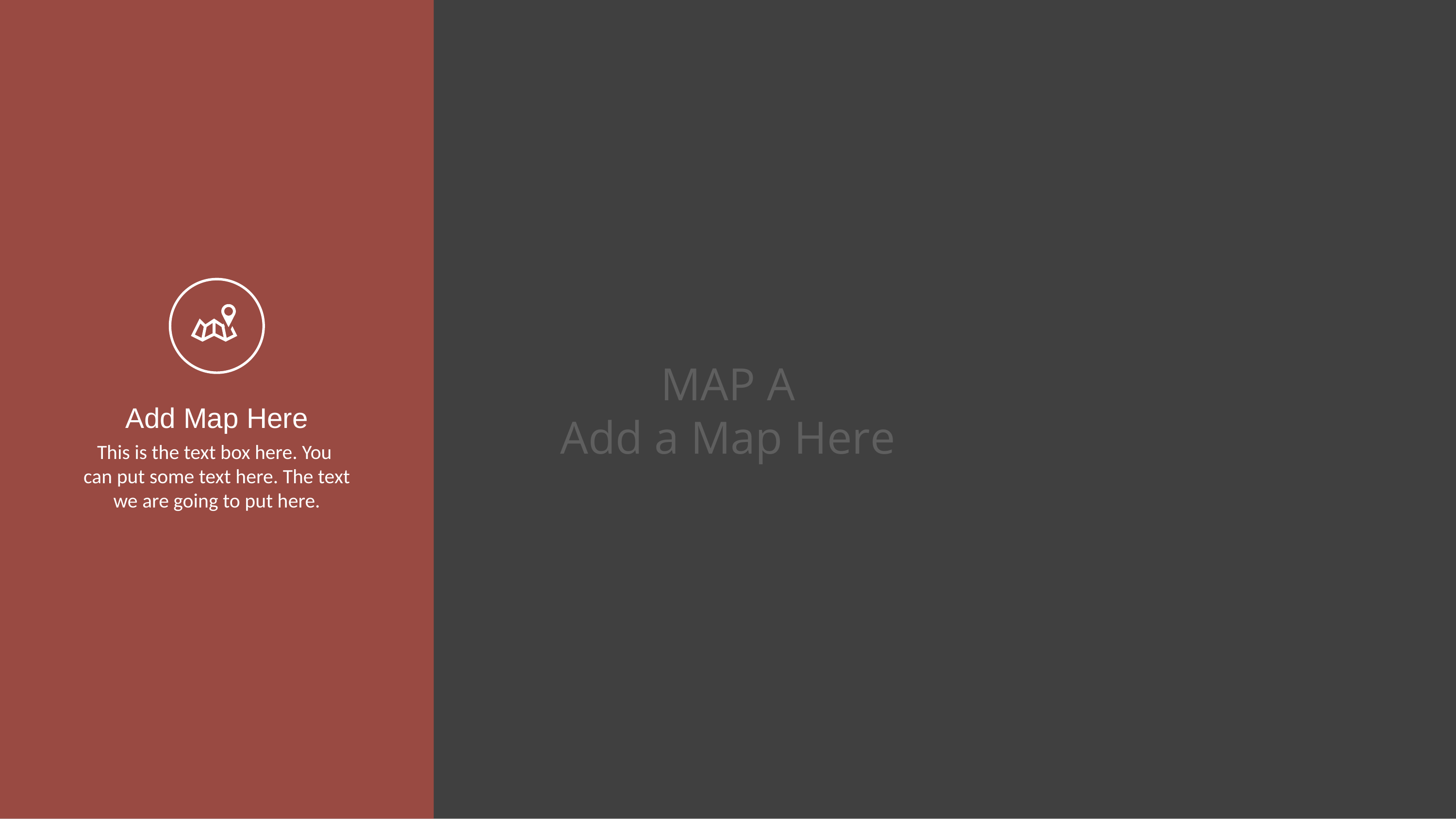

MAP A
Add a Map Here

Add Map Here
This is the text box here. You
can put some text here. The text we are going to put here.